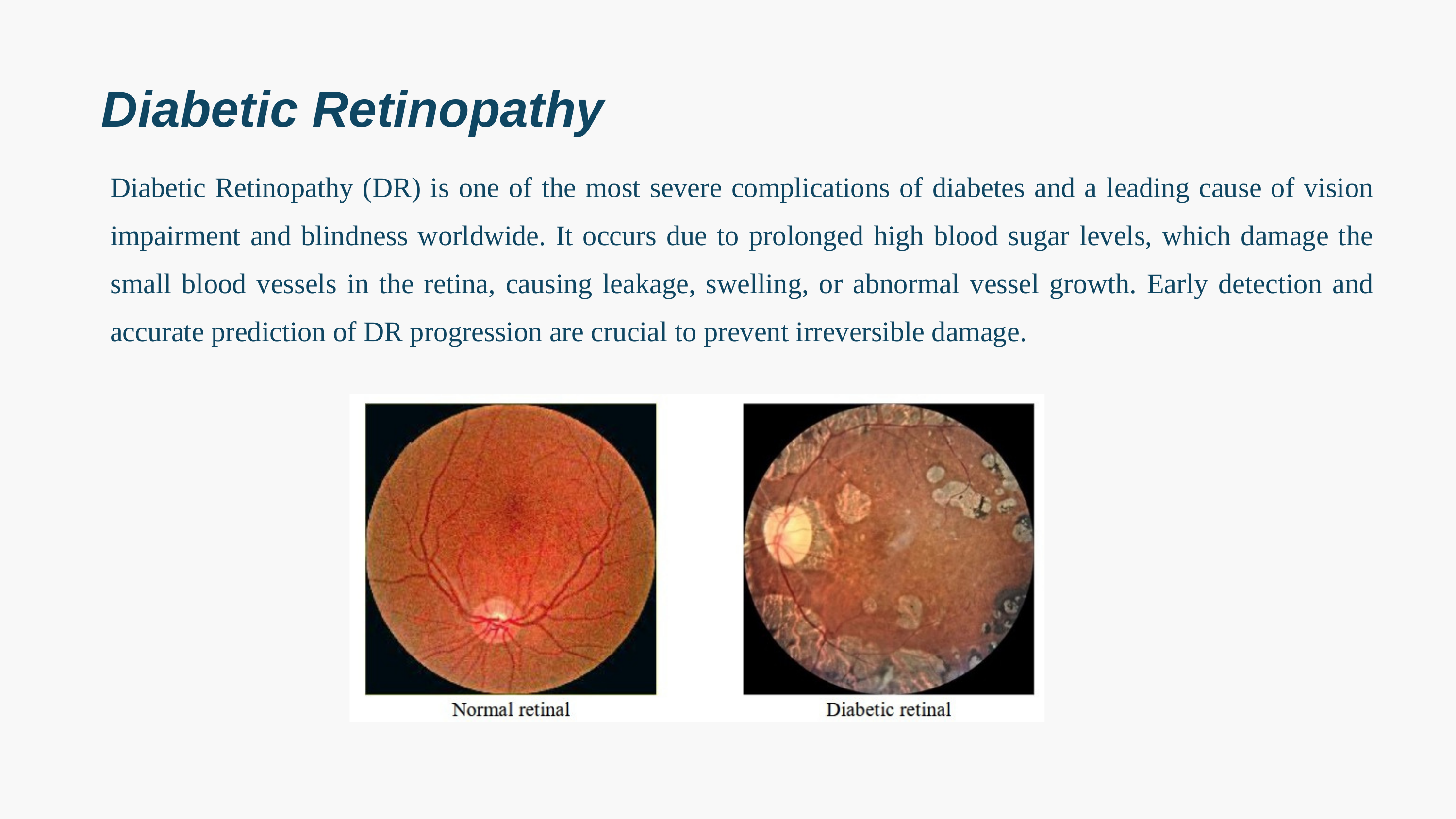

Diabetic Retinopathy
Diabetic Retinopathy (DR) is one of the most severe complications of diabetes and a leading cause of vision impairment and blindness worldwide. It occurs due to prolonged high blood sugar levels, which damage the small blood vessels in the retina, causing leakage, swelling, or abnormal vessel growth. Early detection and accurate prediction of DR progression are crucial to prevent irreversible damage.